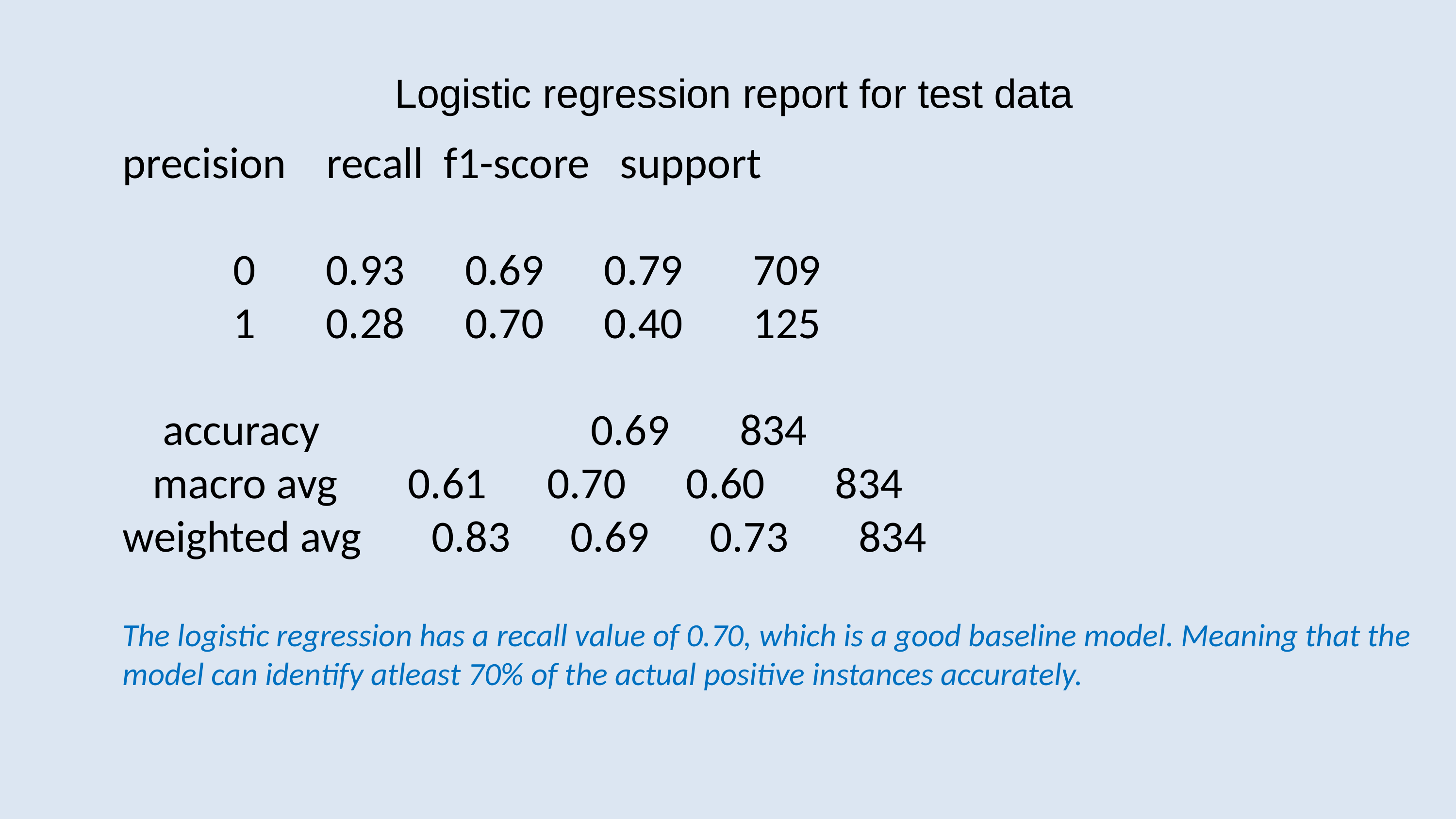

Logistic regression report for test data
precision    recall  f1-score   support

           0       0.93      0.69      0.79       709
           1       0.28      0.70      0.40       125

    accuracy                           0.69       834
   macro avg       0.61      0.70      0.60       834
weighted avg       0.83      0.69      0.73       834

The logistic regression has a recall value of 0.70, which is a good baseline model. Meaning that the model can identify atleast 70% of the actual positive instances accurately.